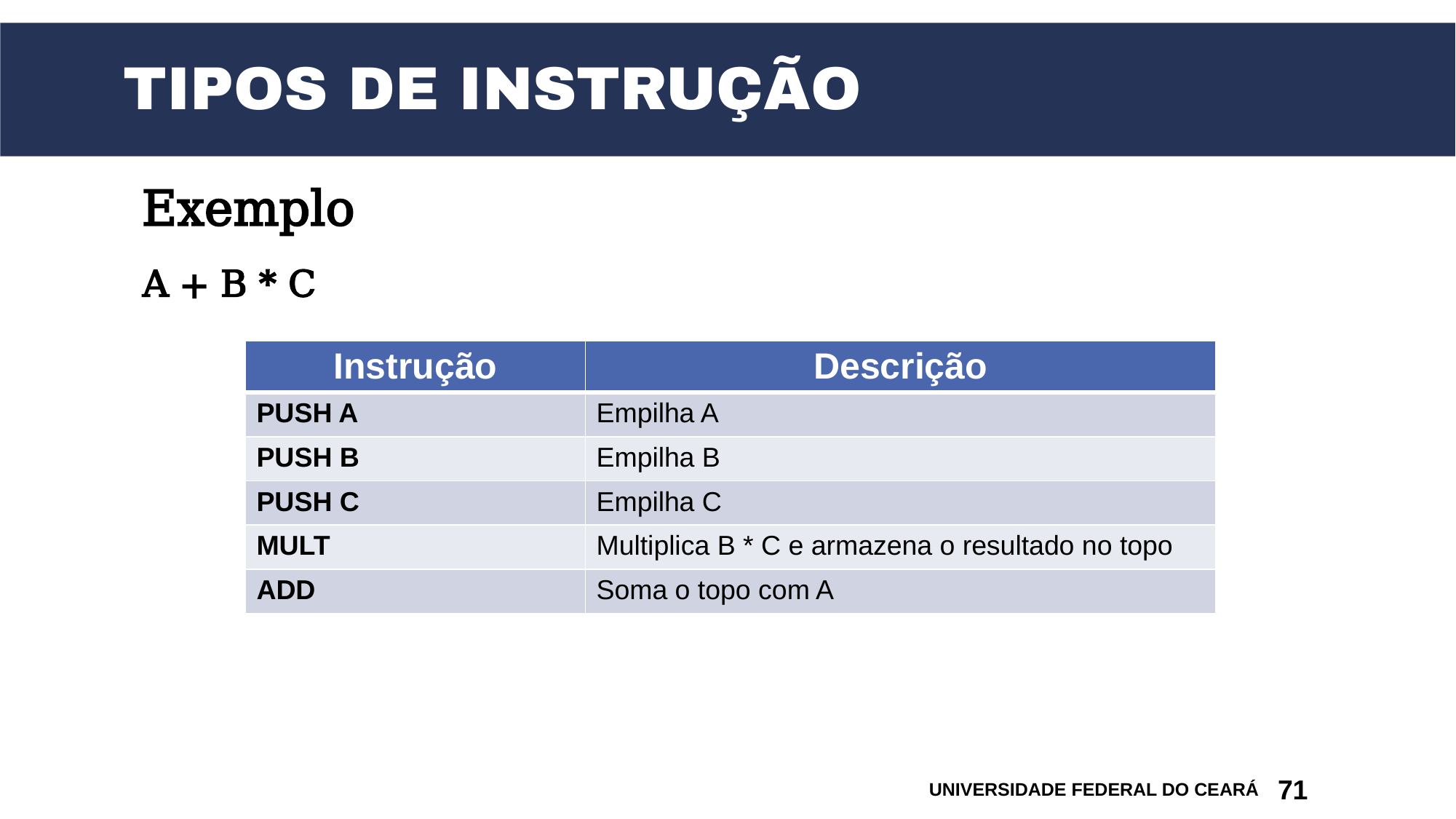

# Tipos de instrução
Exemplo

A + B * C
| Instrução | Descrição |
| --- | --- |
| PUSH A | Empilha A |
| PUSH B | Empilha B |
| PUSH C | Empilha C |
| MULT | Multiplica B \* C e armazena o resultado no topo |
| ADD | Soma o topo com A |
UNIVERSIDADE FEDERAL DO CEARÁ
71